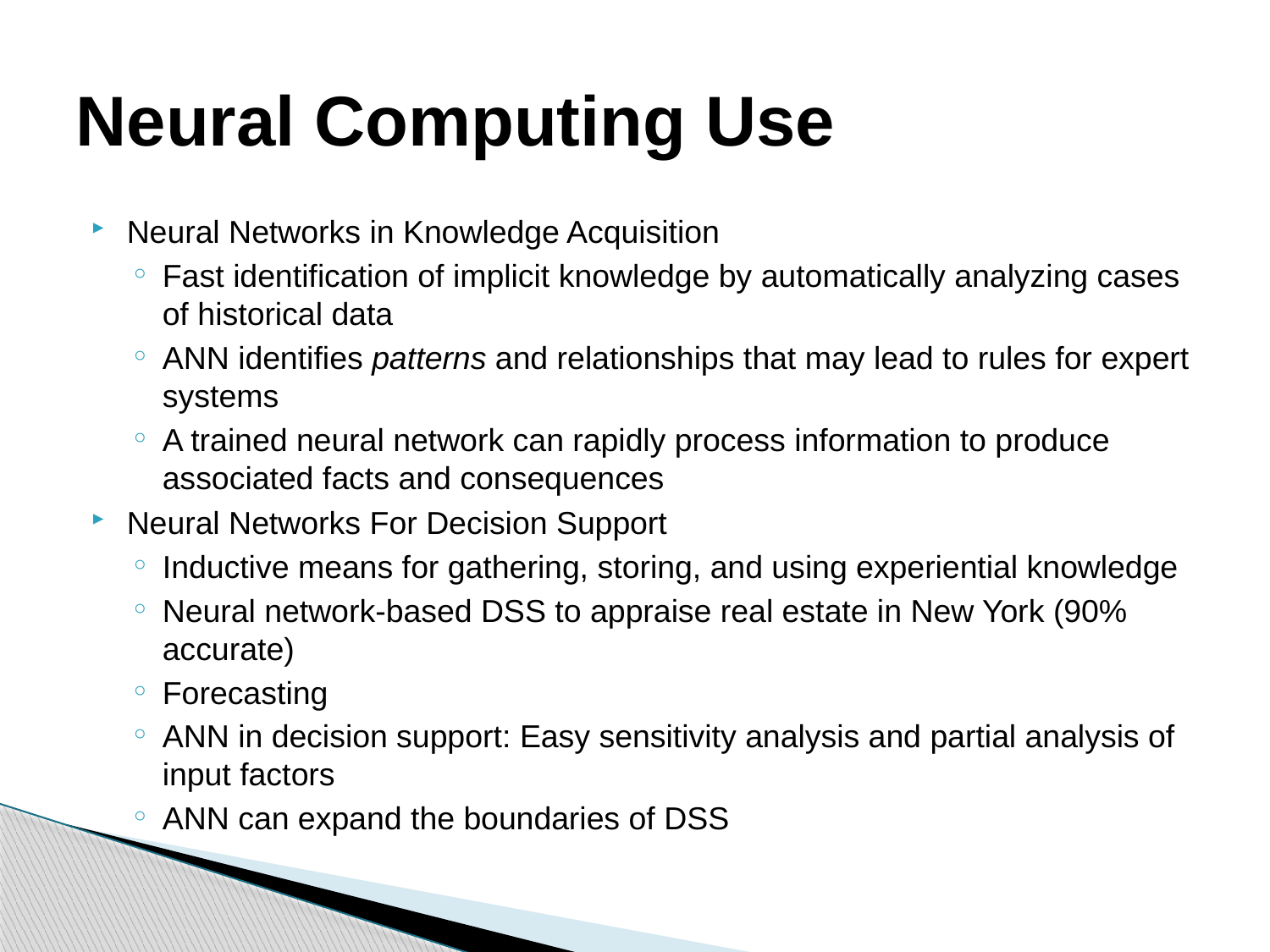

# Neural Computing Use
Neural Networks in Knowledge Acquisition
Fast identification of implicit knowledge by automatically analyzing cases of historical data
ANN identifies patterns and relationships that may lead to rules for expert systems
A trained neural network can rapidly process information to produce associated facts and consequences
Neural Networks For Decision Support
Inductive means for gathering, storing, and using experiential knowledge
Neural network-based DSS to appraise real estate in New York (90% accurate)
Forecasting
ANN in decision support: Easy sensitivity analysis and partial analysis of input factors
ANN can expand the boundaries of DSS